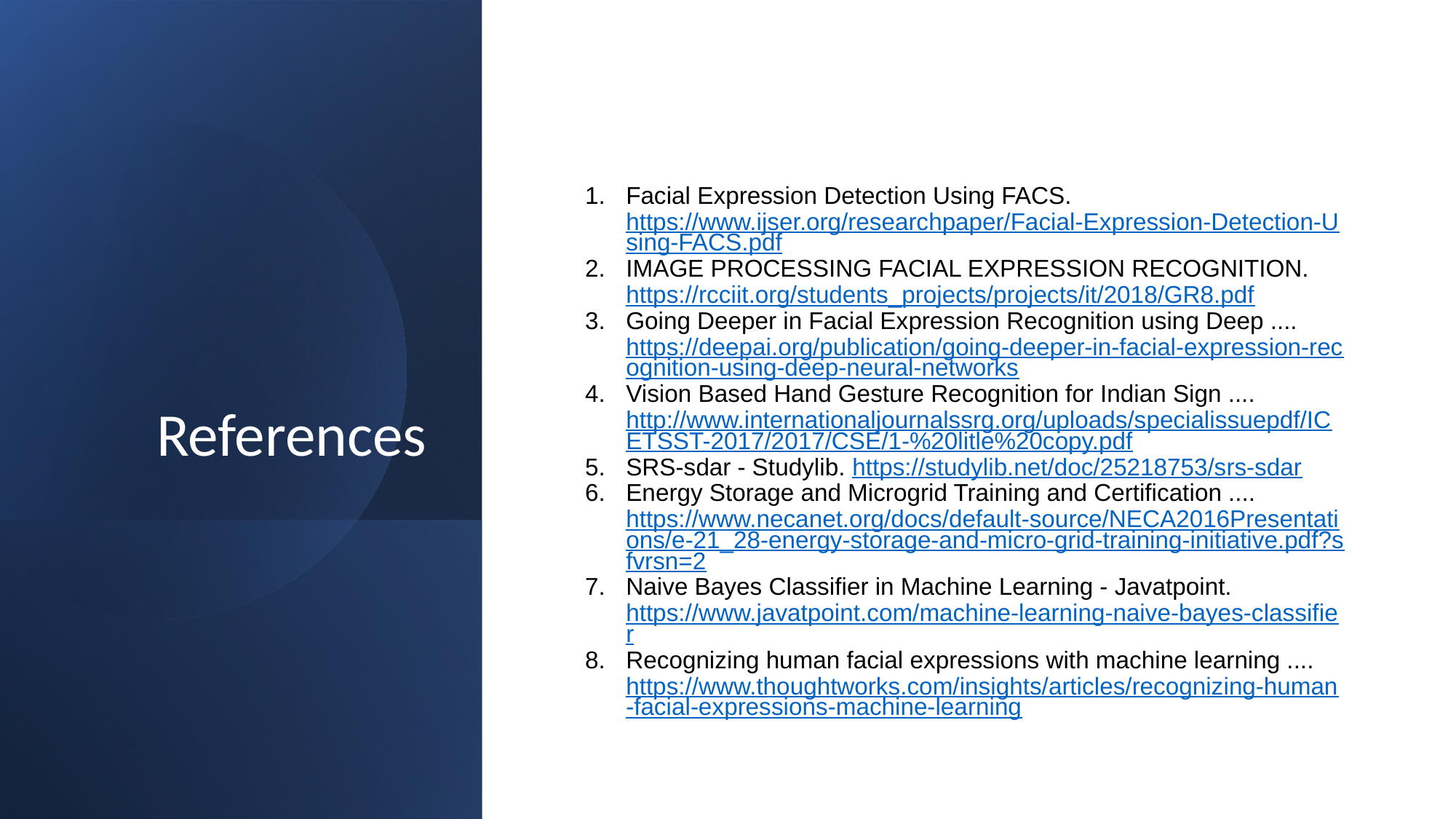

# References
Facial Expression Detection Using FACS. https://www.ijser.org/researchpaper/Facial-Expression-Detection-Using-FACS.pdf
IMAGE PROCESSING FACIAL EXPRESSION RECOGNITION. https://rcciit.org/students_projects/projects/it/2018/GR8.pdf
Going Deeper in Facial Expression Recognition using Deep .... https://deepai.org/publication/going-deeper-in-facial-expression-recognition-using-deep-neural-networks
Vision Based Hand Gesture Recognition for Indian Sign .... http://www.internationaljournalssrg.org/uploads/specialissuepdf/ICETSST-2017/2017/CSE/1-%20litle%20copy.pdf
SRS-sdar - Studylib. https://studylib.net/doc/25218753/srs-sdar
Energy Storage and Microgrid Training and Certification .... https://www.necanet.org/docs/default-source/NECA2016Presentations/e-21_28-energy-storage-and-micro-grid-training-initiative.pdf?sfvrsn=2
Naive Bayes Classifier in Machine Learning - Javatpoint. https://www.javatpoint.com/machine-learning-naive-bayes-classifier
Recognizing human facial expressions with machine learning .... https://www.thoughtworks.com/insights/articles/recognizing-human-facial-expressions-machine-learning